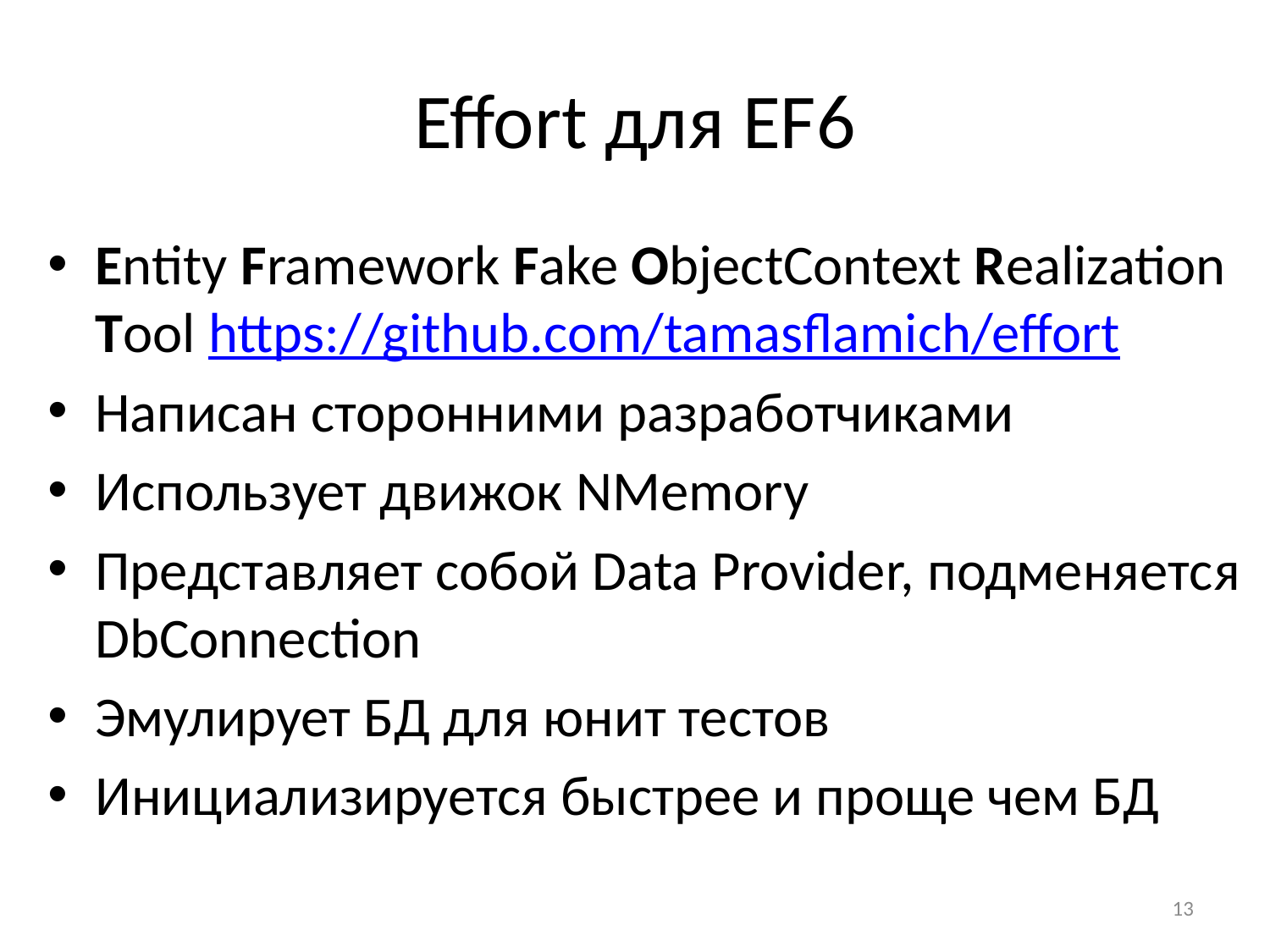

# Effort для EF6
Entity Framework Fake ObjectContext Realization Tool https://github.com/tamasflamich/effort
Написан сторонними разработчиками
Использует движок NMemory
Представляет собой Data Provider, подменяется DbConnection
Эмулирует БД для юнит тестов
Инициализируется быстрее и проще чем БД
13